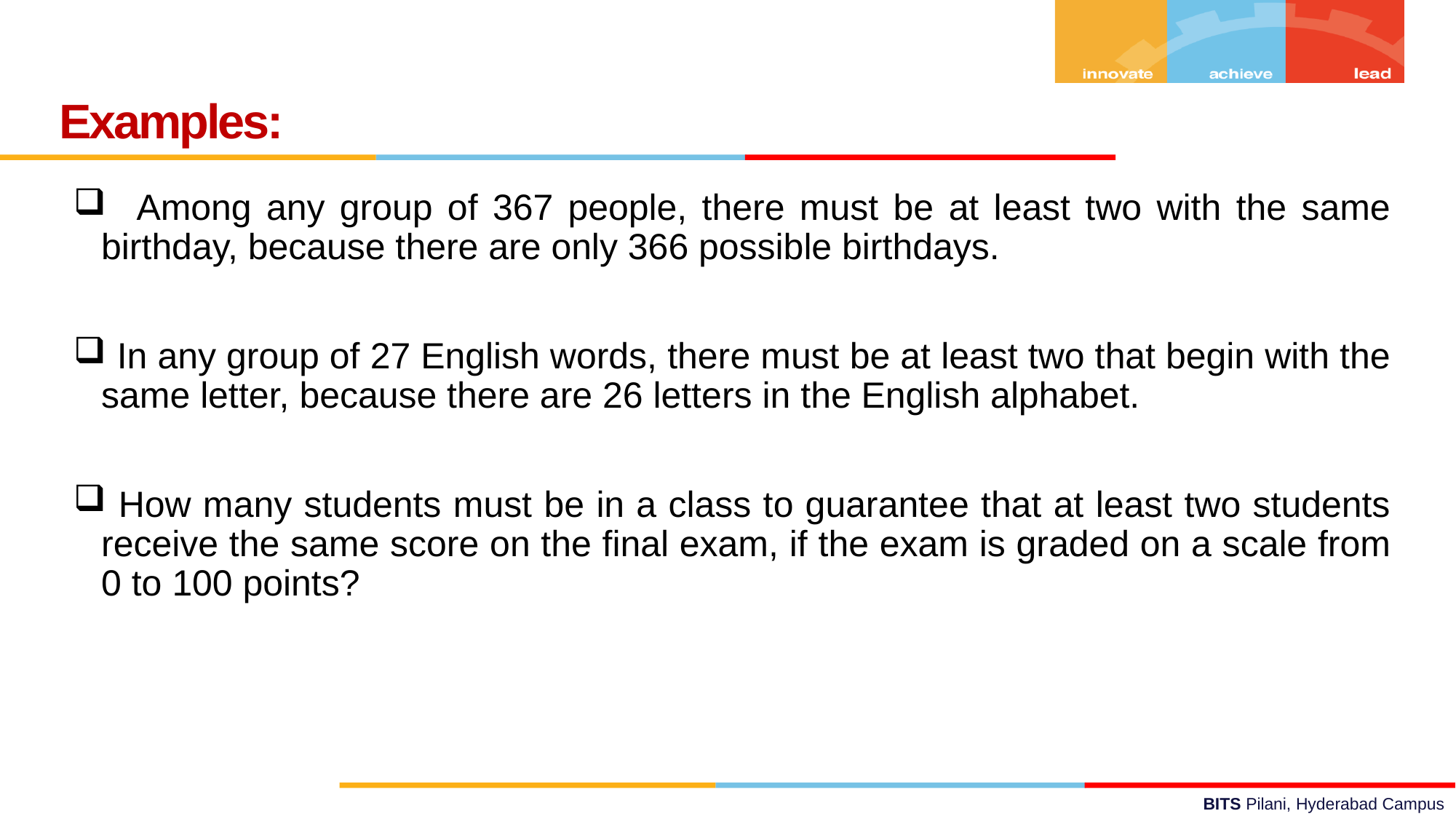

Examples:
  Among any group of 367 people, there must be at least two with the same birthday, because there are only 366 possible birthdays.

 In any group of 27 English words, there must be at least two that begin with the same letter, because there are 26 letters in the English alphabet.

 How many students must be in a class to guarantee that at least two students receive the same score on the final exam, if the exam is graded on a scale from 0 to 100 points?